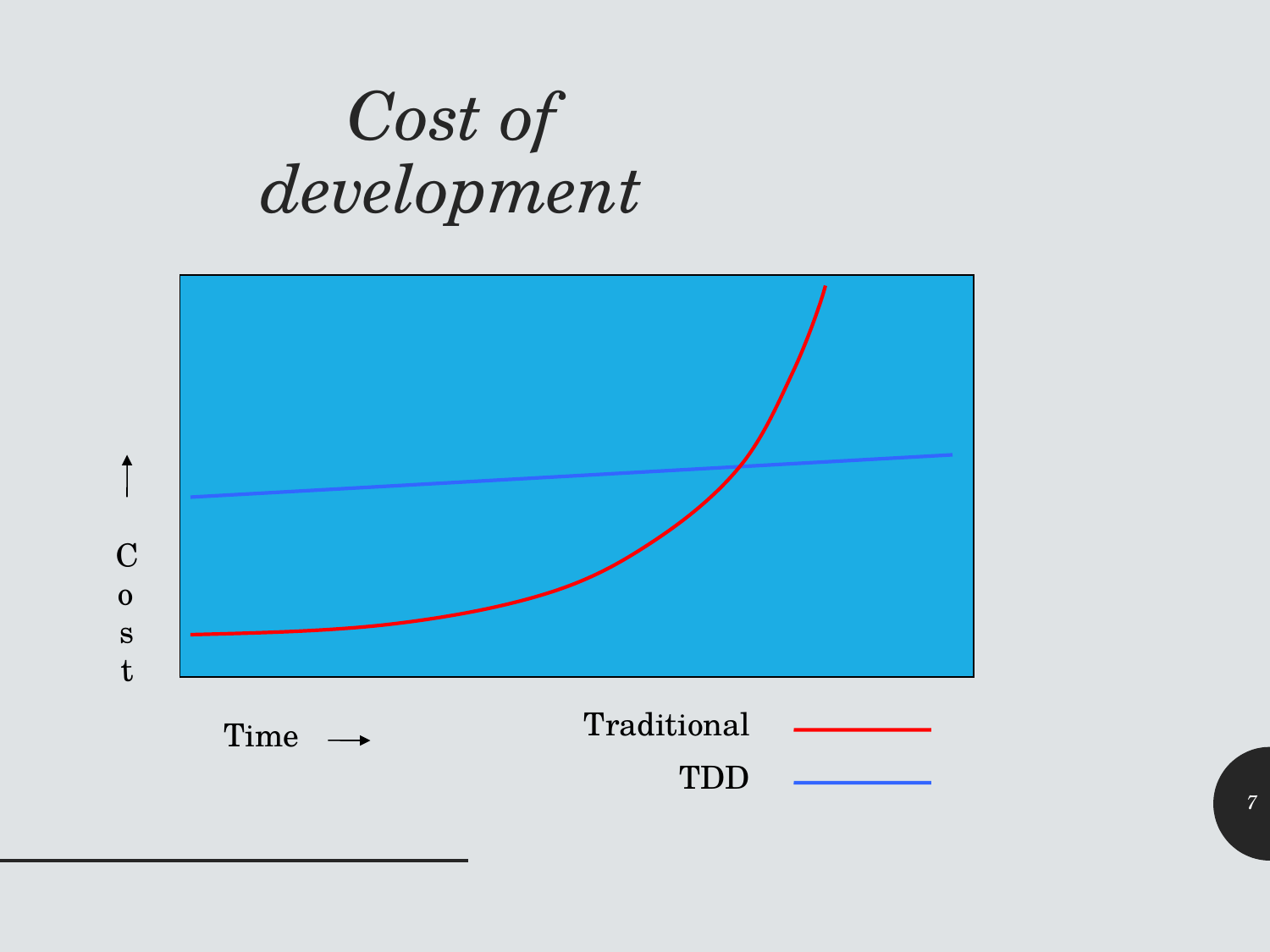

# Cost of development

Cost
Traditional
Time

TDD
7